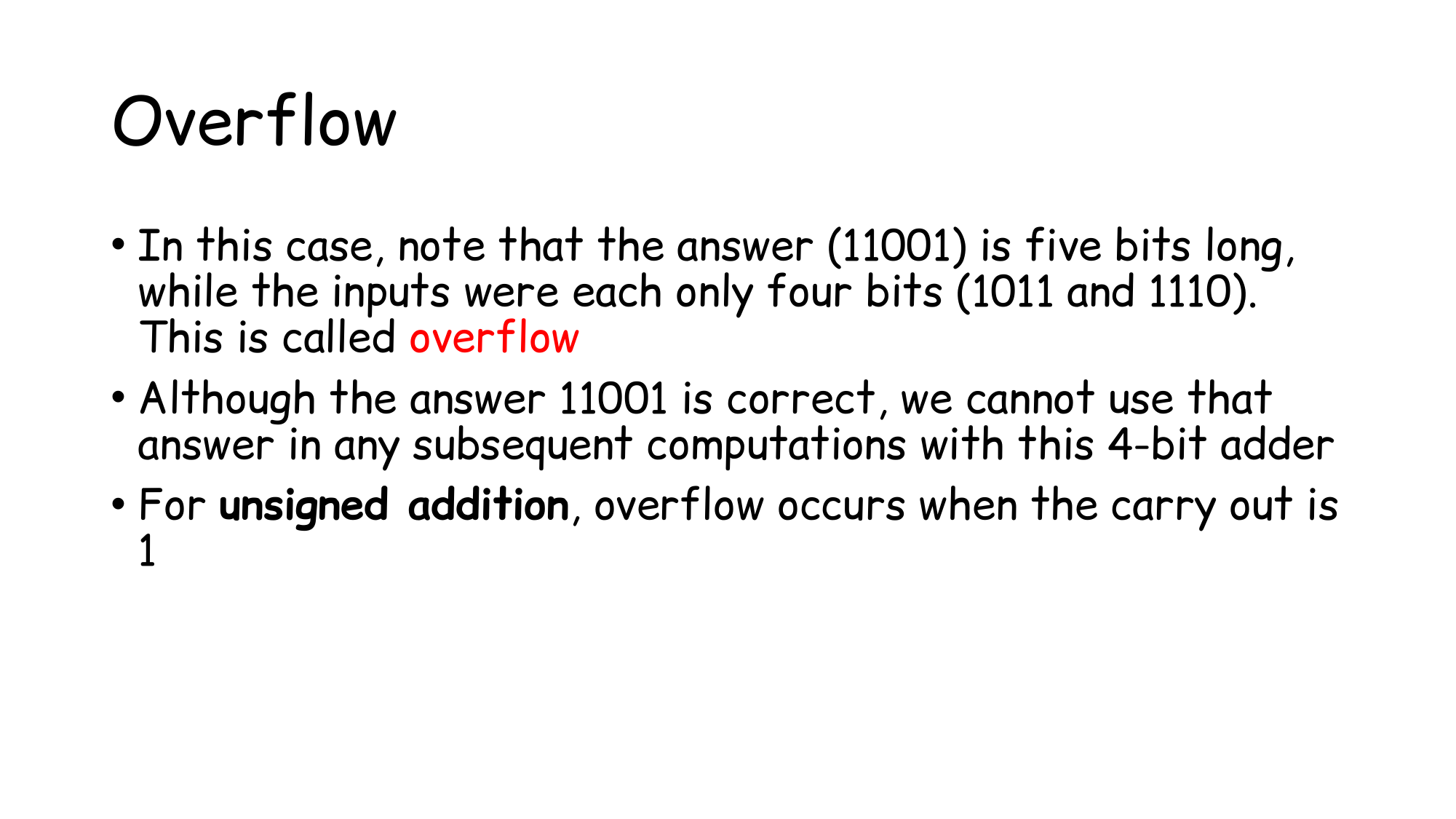

# Overflow
In this case, note that the answer (11001) is five bits long, while the inputs were each only four bits (1011 and 1110). This is called overflow
Although the answer 11001 is correct, we cannot use that answer in any subsequent computations with this 4-bit adder
For unsigned addition, overflow occurs when the carry out is 1